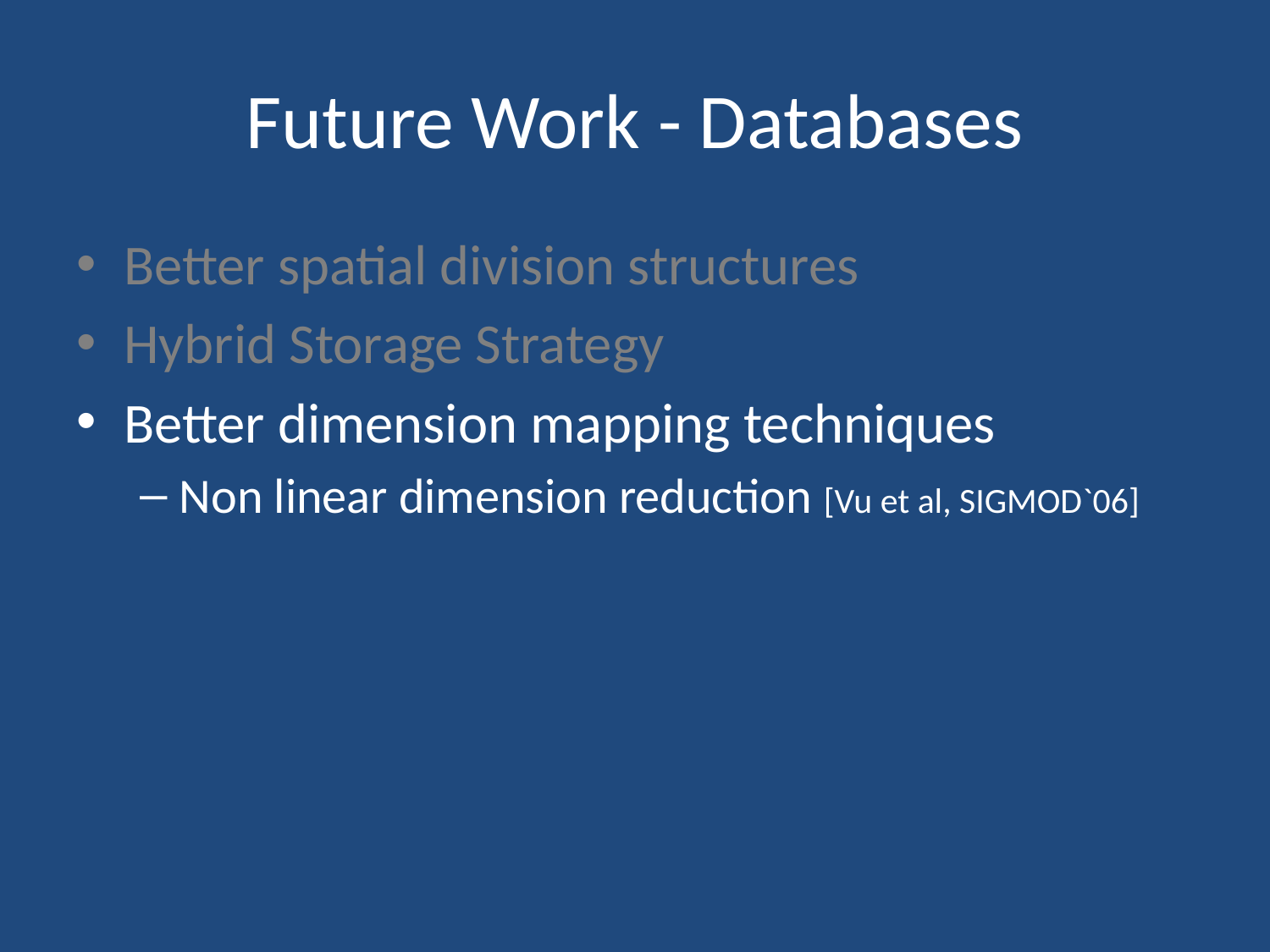

# Future Work - Databases
Better spatial division structures
Hybrid Storage Strategy
Better dimension mapping techniques
Non linear dimension reduction [Vu et al, SIGMOD`06]